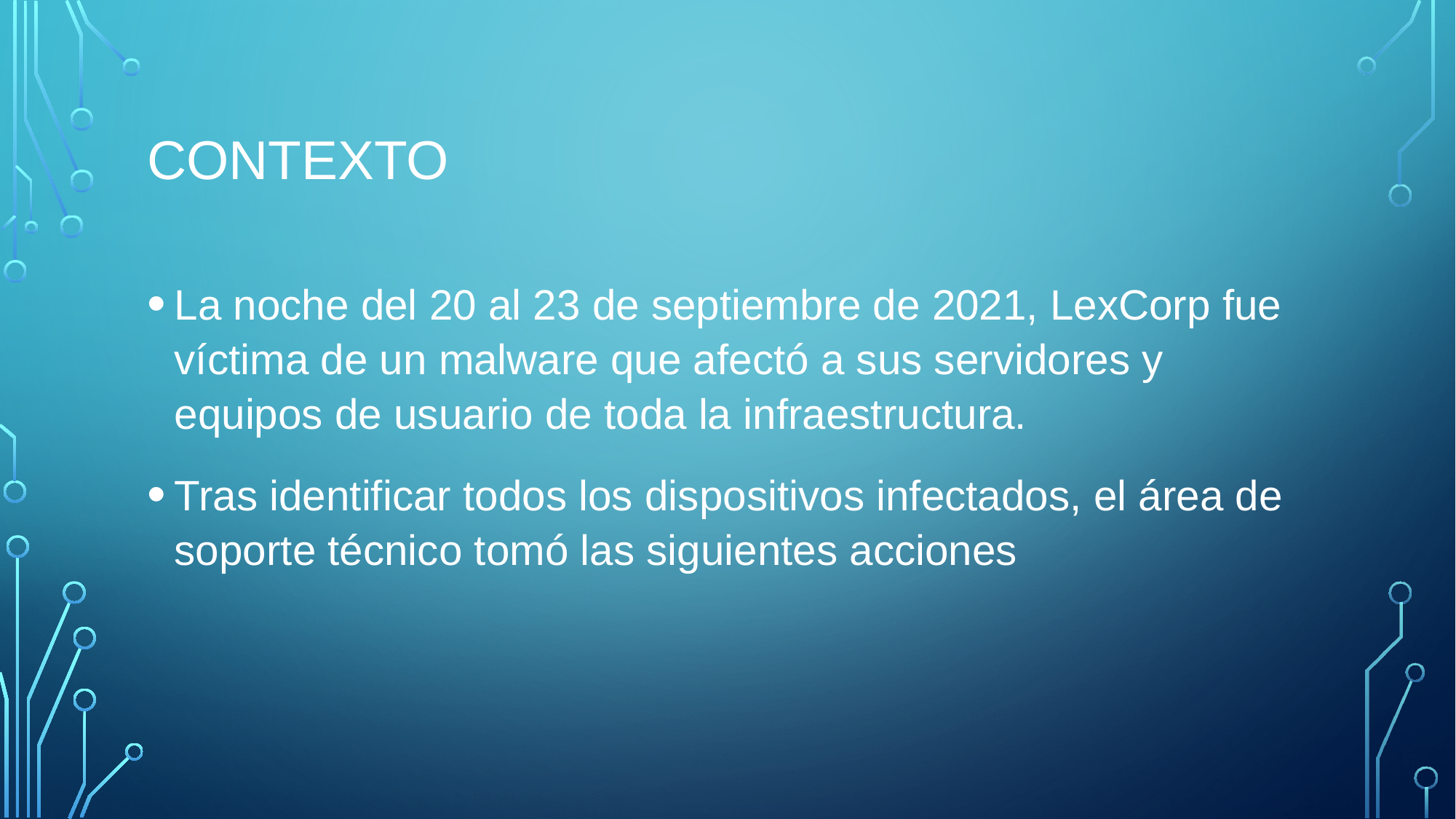

# contexto
La noche del 20 al 23 de septiembre de 2021, LexCorp fue víctima de un malware que afectó a sus servidores y equipos de usuario de toda la infraestructura.
Tras identificar todos los dispositivos infectados, el área de soporte técnico tomó las siguientes acciones